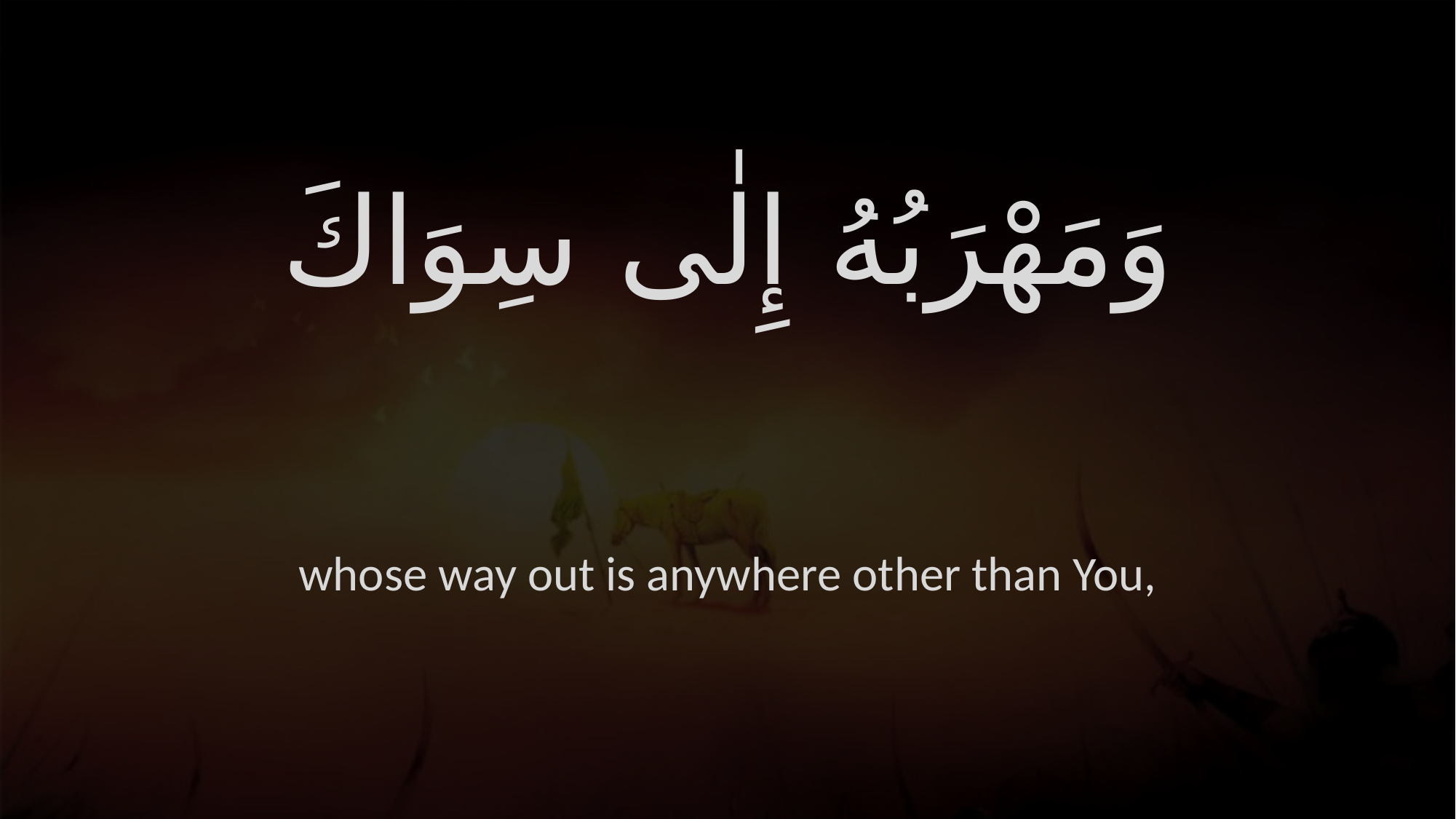

# وَمَهْرَبُهُ إِلٰى سِوَاكَ
whose way out is anywhere other than You,